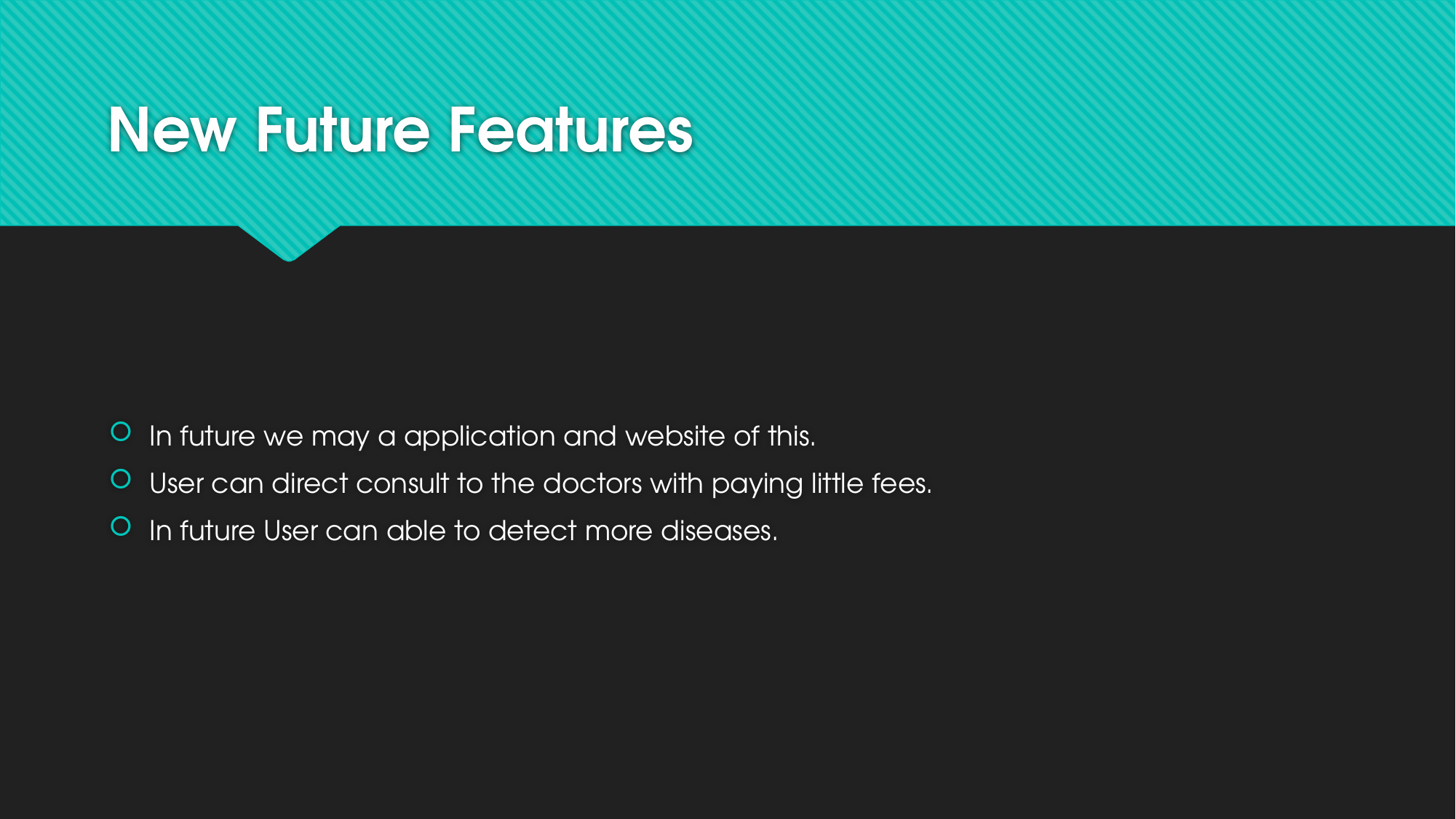

# New Future Features
In future we may a application and website of this.
User can direct consult to the doctors with paying little fees.
In future User can able to detect more diseases.